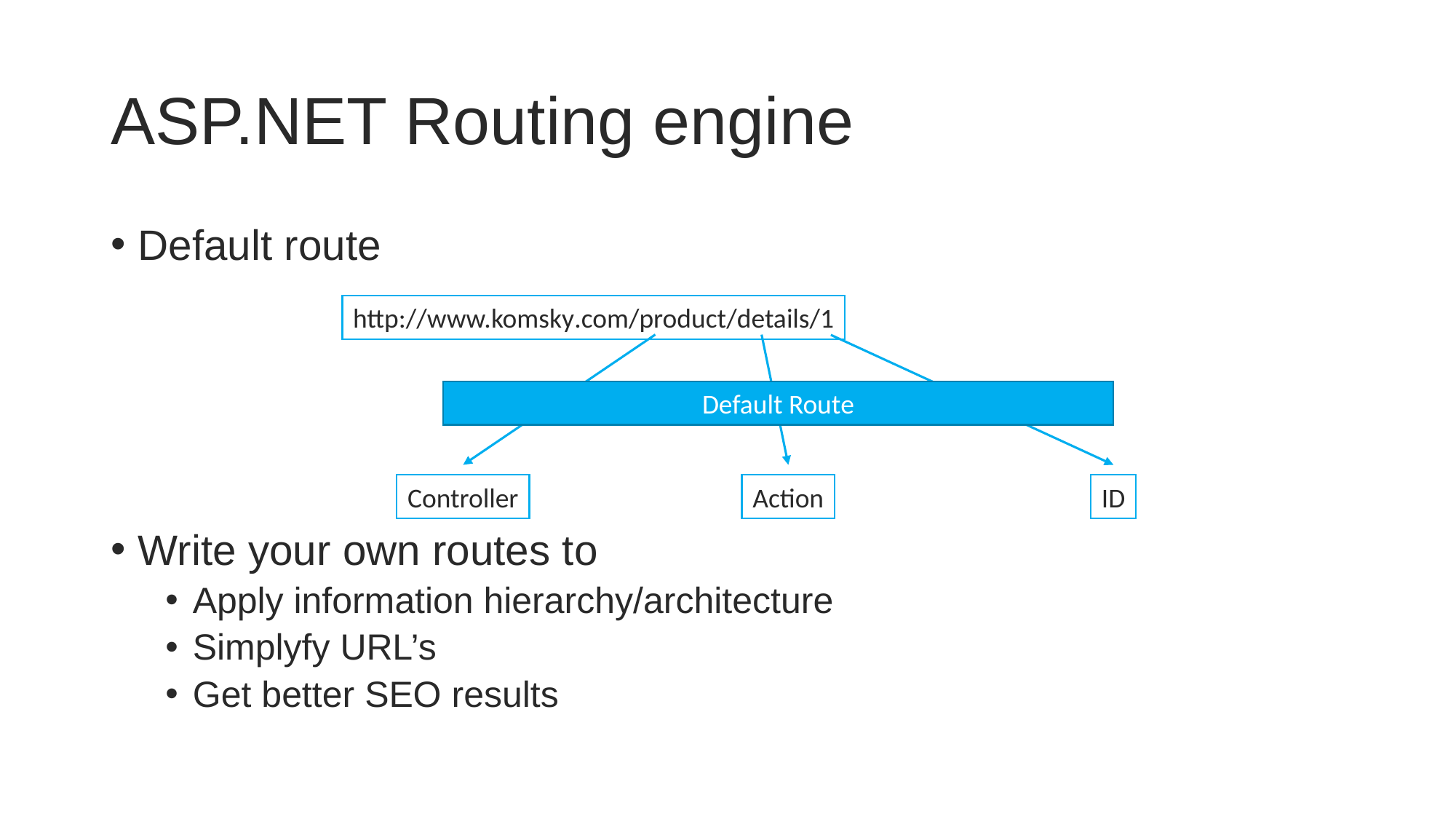

# ASP.NET Routing engine
Default route

Write your own routes to
Apply information hierarchy/architecture
Simplyfy URL’s
Get better SEO results
http://www.komsky.com/product/details/1
Default Route
ID
Controller
Action